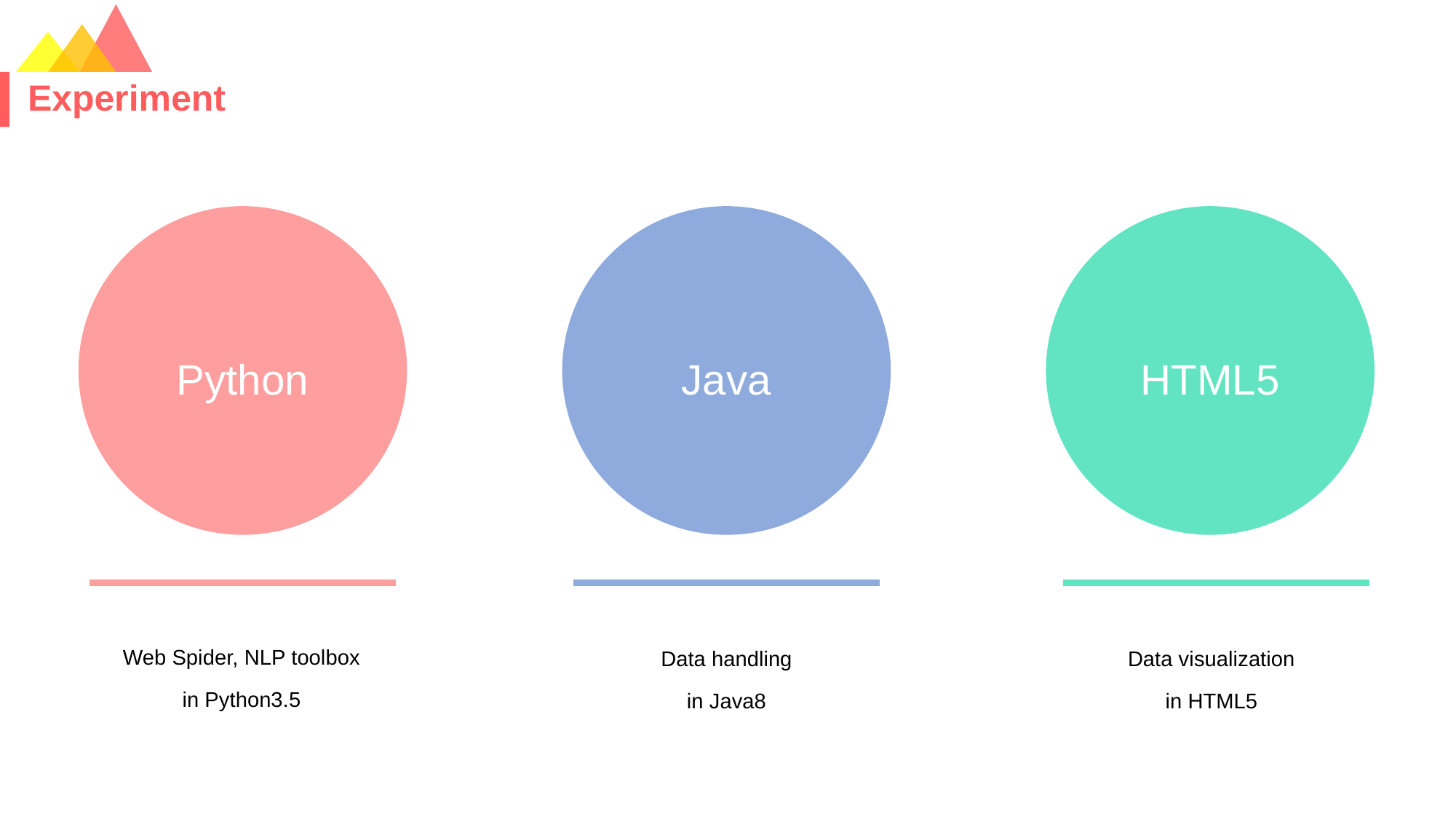

# Experiment
Python
Java
HTML5
Web Spider, NLP toolbox
in Python3.5
Data handling
in Java8
Data visualization
in HTML5